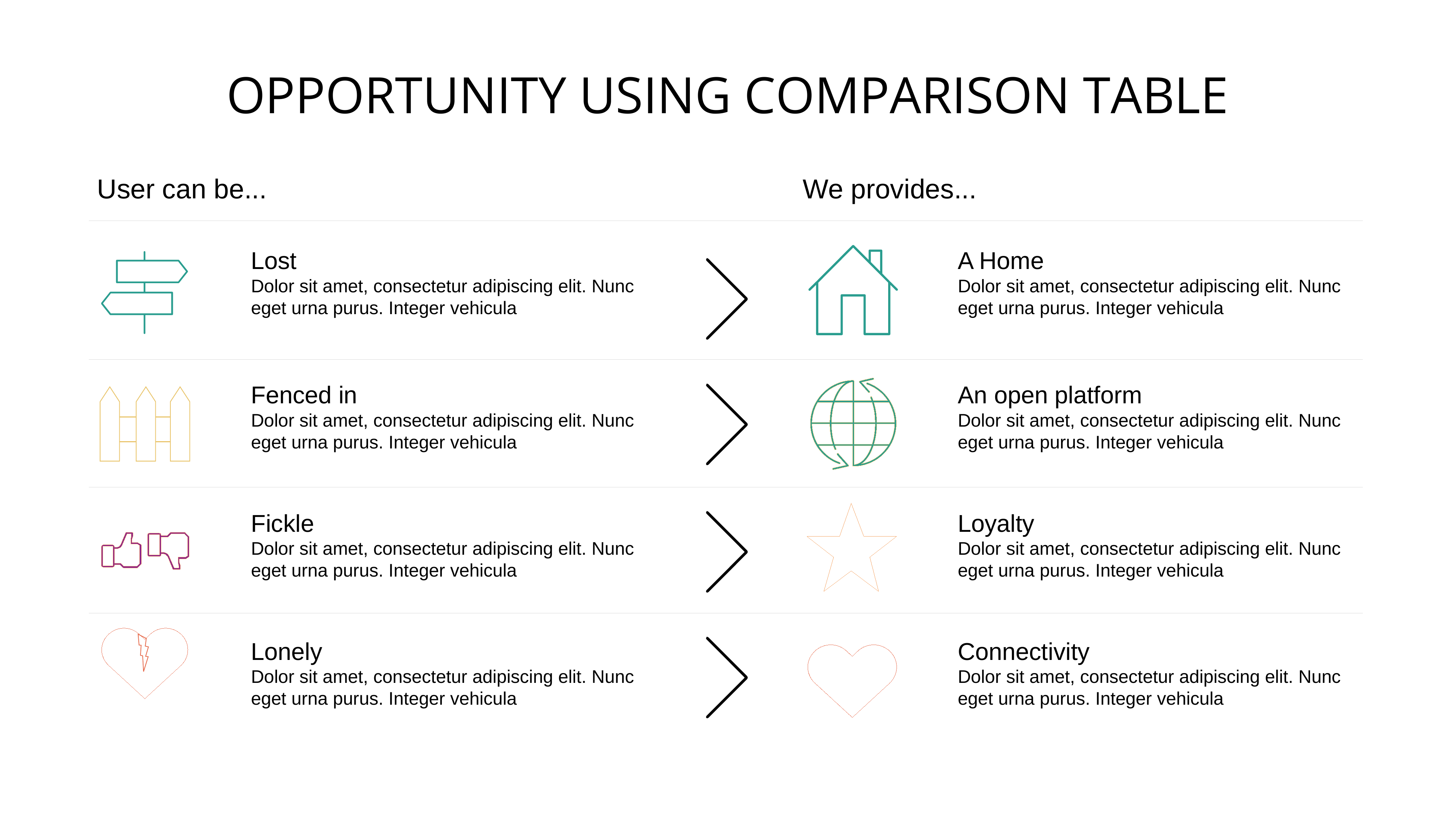

# OPPORTUNITY USING COMPARISON TABLE
User can be...
We provides...
Lost
Dolor sit amet, consectetur adipiscing elit. Nunc eget urna purus. Integer vehicula
A Home
Dolor sit amet, consectetur adipiscing elit. Nunc eget urna purus. Integer vehicula

Fenced in
Dolor sit amet, consectetur adipiscing elit. Nunc eget urna purus. Integer vehicula
An open platform
Dolor sit amet, consectetur adipiscing elit. Nunc eget urna purus. Integer vehicula

Fickle
Dolor sit amet, consectetur adipiscing elit. Nunc eget urna purus. Integer vehicula
Loyalty
Dolor sit amet, consectetur adipiscing elit. Nunc eget urna purus. Integer vehicula

Lonely
Dolor sit amet, consectetur adipiscing elit. Nunc eget urna purus. Integer vehicula
Connectivity
Dolor sit amet, consectetur adipiscing elit. Nunc eget urna purus. Integer vehicula